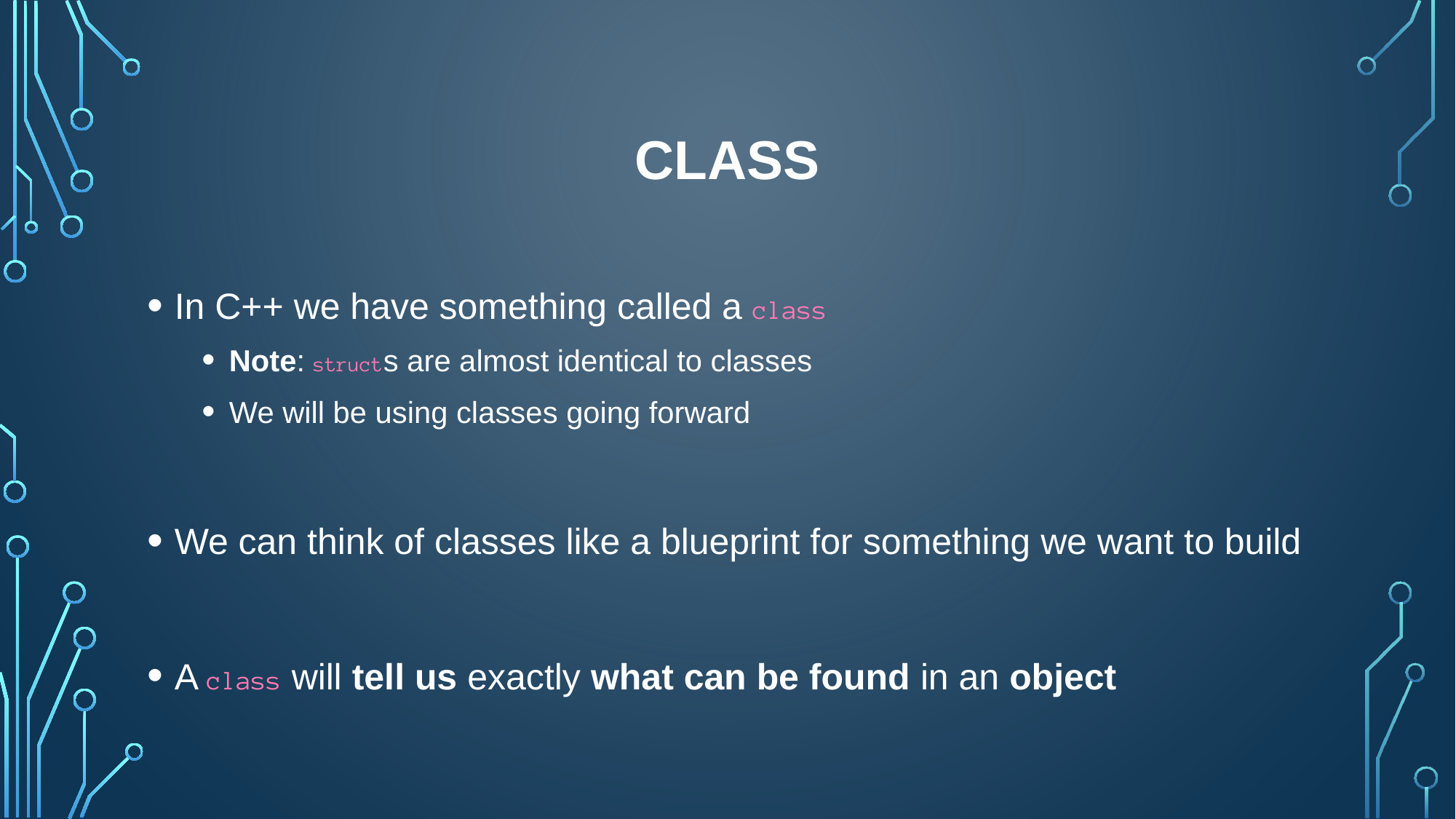

# Class
In C++ we have something called a class
Note: structs are almost identical to classes
We will be using classes going forward

We can think of classes like a blueprint for something we want to build

A class will tell us exactly what can be found in an object